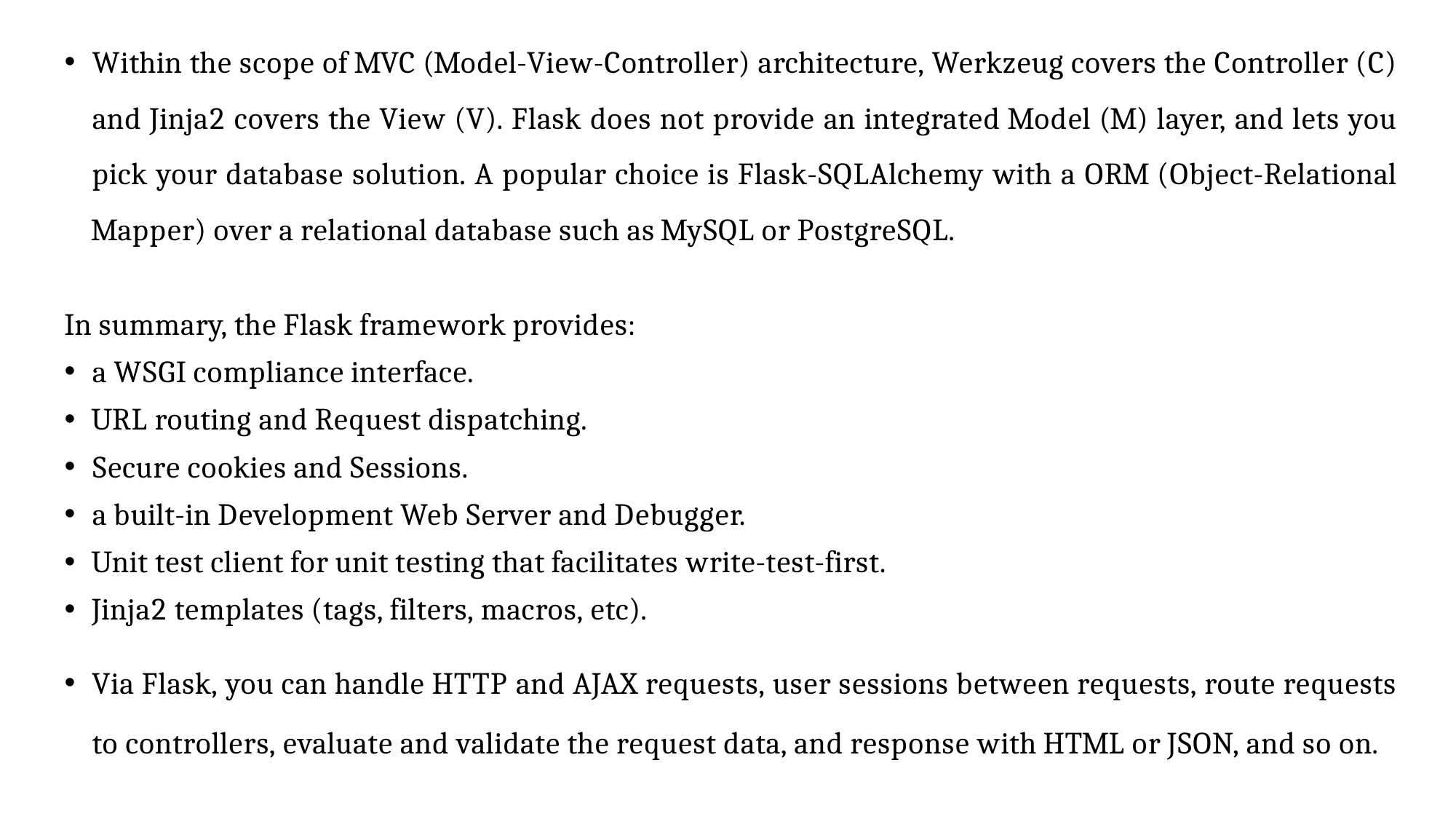

Within the scope of MVC (Model-View-Controller) architecture, Werkzeug covers the Controller (C) and Jinja2 covers the View (V). Flask does not provide an integrated Model (M) layer, and lets you pick your database solution. A popular choice is Flask-SQLAlchemy with a ORM (Object-Relational Mapper) over a relational database such as MySQL or PostgreSQL.

In summary, the Flask framework provides:
a WSGI compliance interface.
URL routing and Request dispatching.
Secure cookies and Sessions.
a built-in Development Web Server and Debugger.
Unit test client for unit testing that facilitates write-test-first.
Jinja2 templates (tags, filters, macros, etc).
Via Flask, you can handle HTTP and AJAX requests, user sessions between requests, route requests to controllers, evaluate and validate the request data, and response with HTML or JSON, and so on.